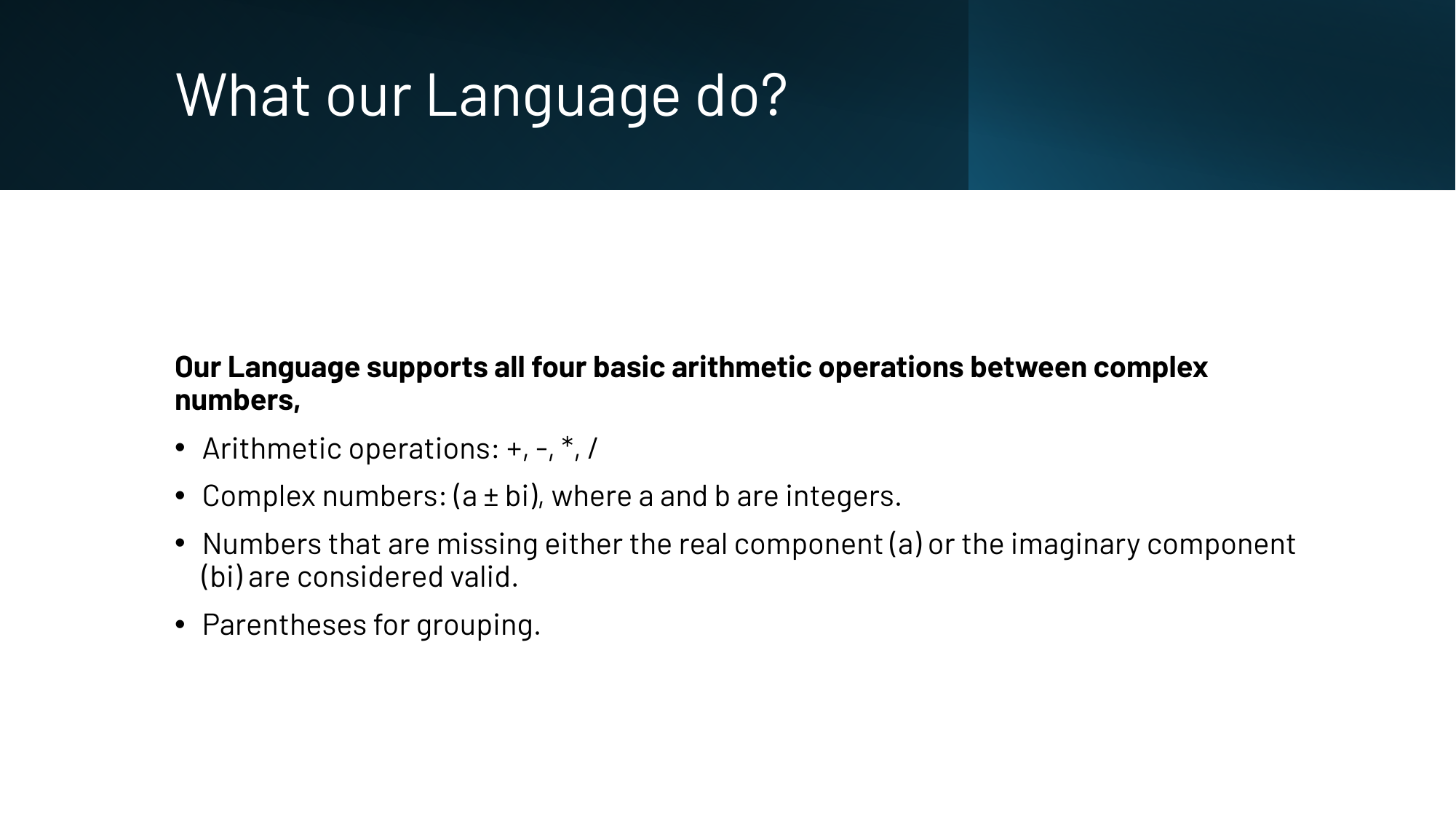

# What our Language do?
Our Language supports all four basic arithmetic operations between complex numbers,
Arithmetic operations: +, -, *, /
Complex numbers: (a ± bi), where a and b are integers.
Numbers that are missing either the real component (a) or the imaginary component (bi) are considered valid.
Parentheses for grouping.